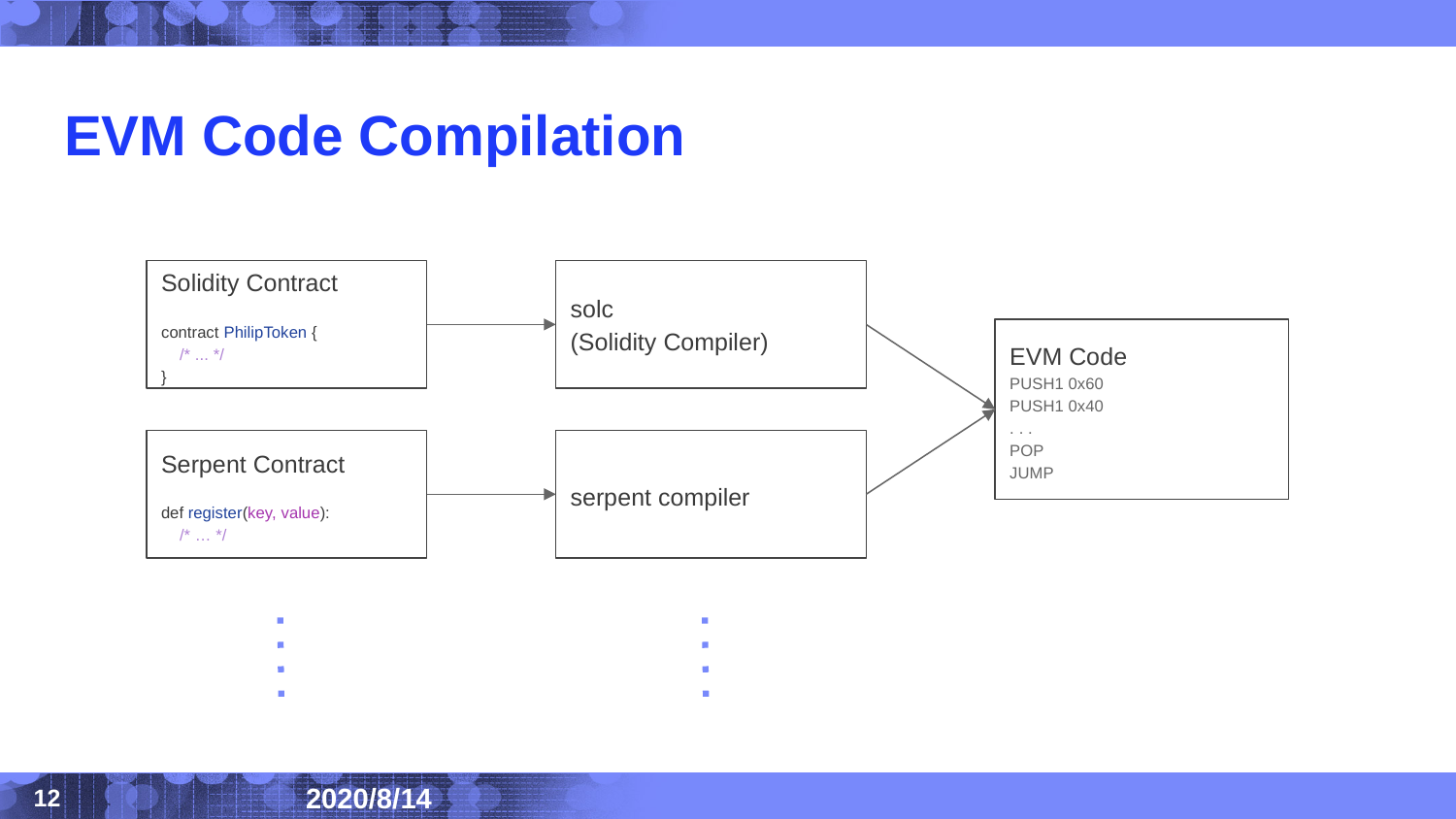

# EVM Code Compilation
Solidity Contract

contract PhilipToken {
    /* ... */
}

solc
(Solidity Compiler)

EVM Code
PUSH1 0x60
PUSH1 0x40
. . .
POP
JUMP
Serpent Contract

def register(key, value):
    /* … */
serpent compiler
2020/8/14